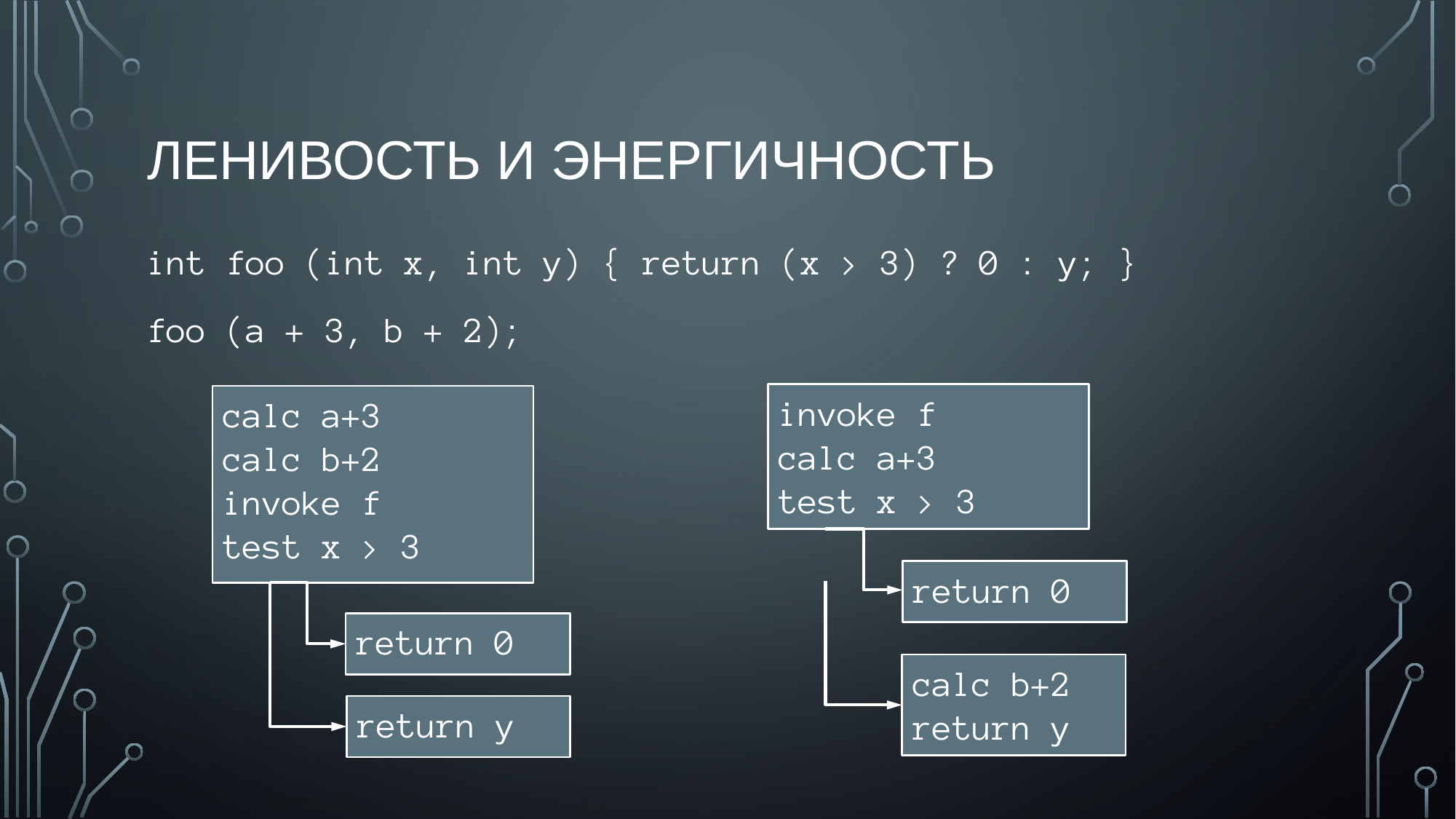

# ленивость и энергичность
int foo (int x, int y) { return (x > 3) ? 0 : y; }
foo (a + 3, b + 2);
invoke f
calc a+3
test x > 3
calc a+3
calc b+2
invoke f
test x > 3
return 0
return 0
calc b+2
return y
return y